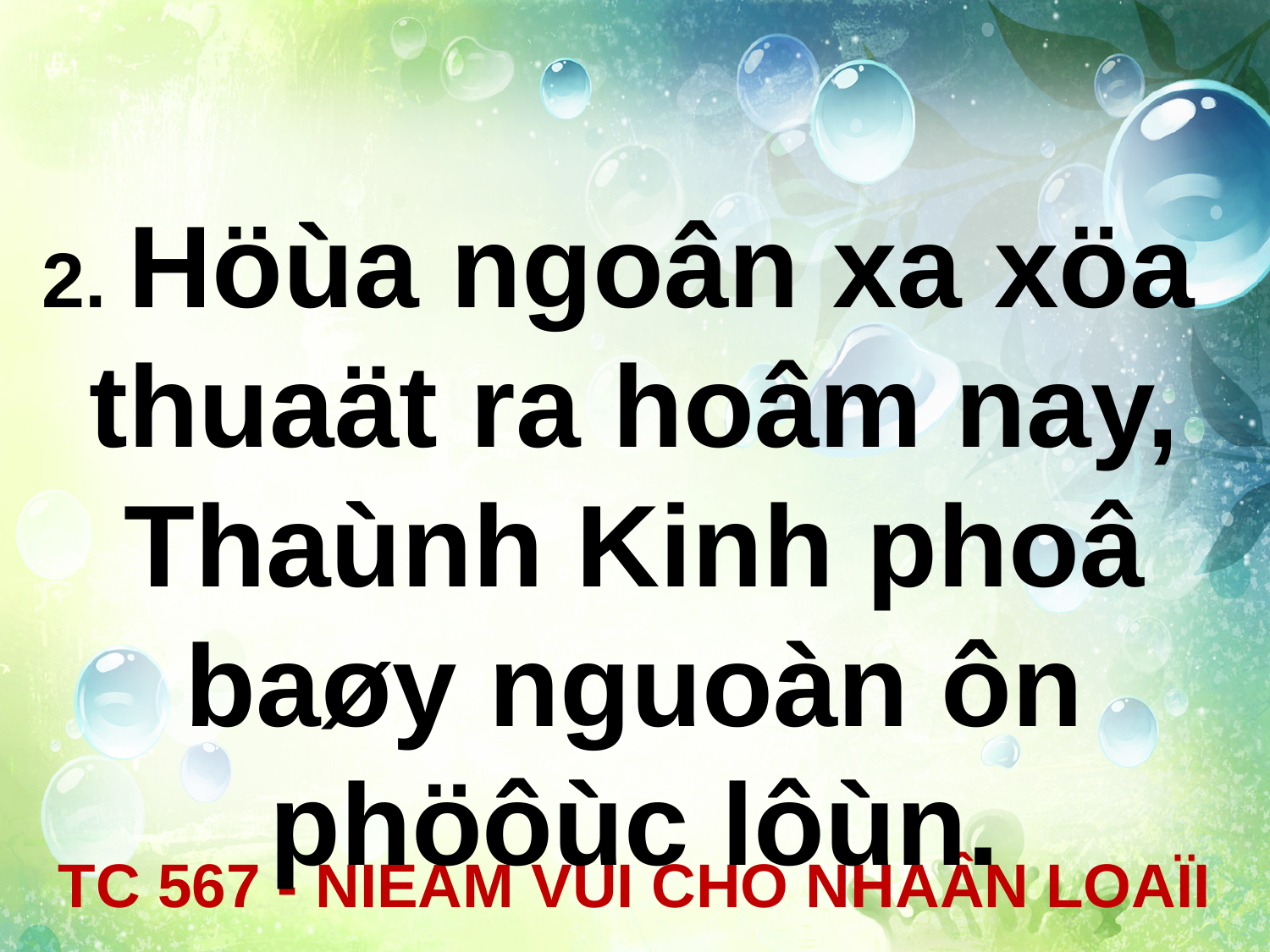

2. Höùa ngoân xa xöa
thuaät ra hoâm nay, Thaùnh Kinh phoâ baøy nguoàn ôn phöôùc lôùn.
TC 567 - NIEÀM VUI CHO NHAÂN LOAÏI